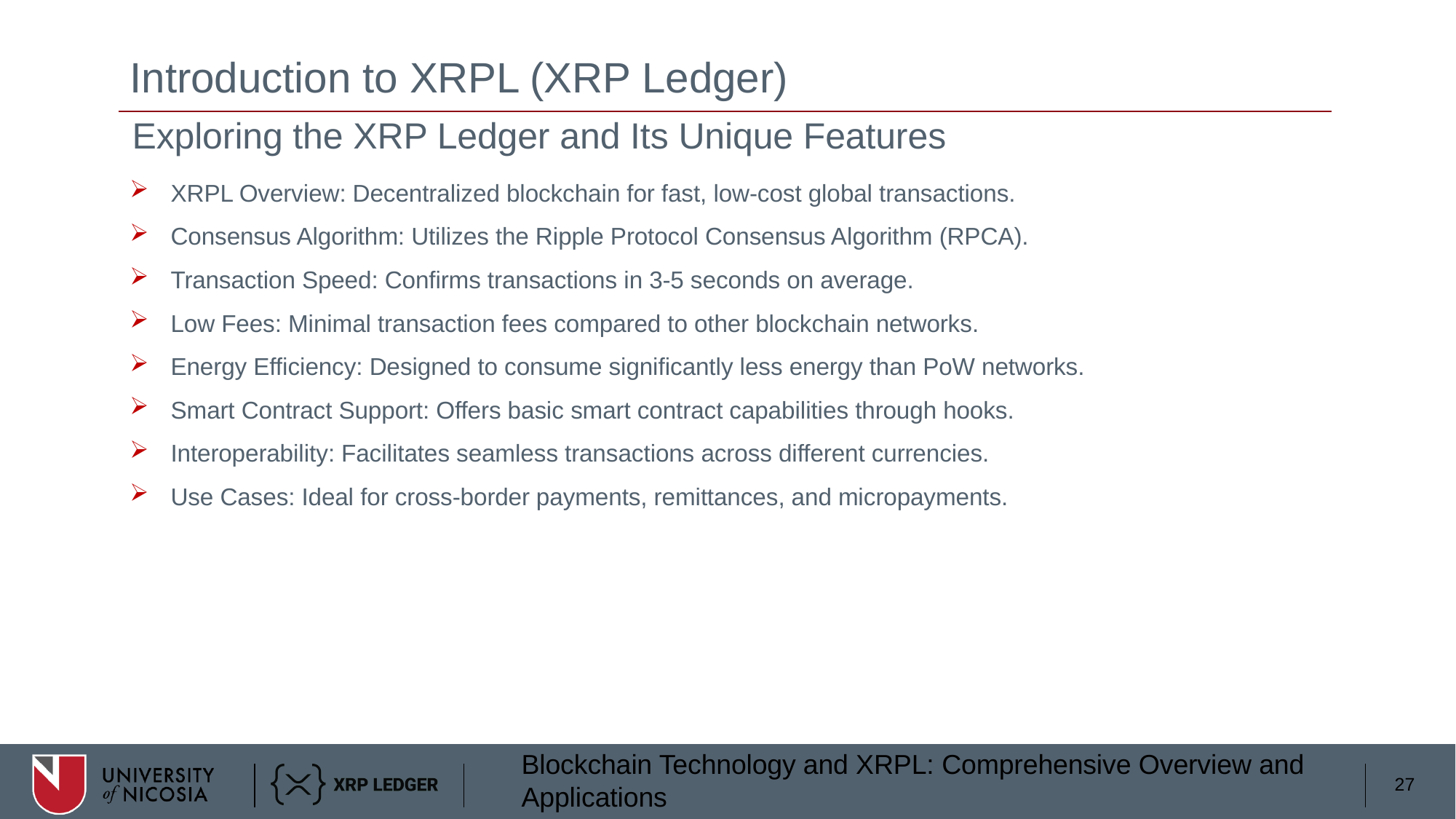

# Introduction to XRPL (XRP Ledger)
Exploring the XRP Ledger and Its Unique Features
XRPL Overview: Decentralized blockchain for fast, low-cost global transactions.
Consensus Algorithm: Utilizes the Ripple Protocol Consensus Algorithm (RPCA).
Transaction Speed: Confirms transactions in 3-5 seconds on average.
Low Fees: Minimal transaction fees compared to other blockchain networks.
Energy Efficiency: Designed to consume significantly less energy than PoW networks.
Smart Contract Support: Offers basic smart contract capabilities through hooks.
Interoperability: Facilitates seamless transactions across different currencies.
Use Cases: Ideal for cross-border payments, remittances, and micropayments.
27